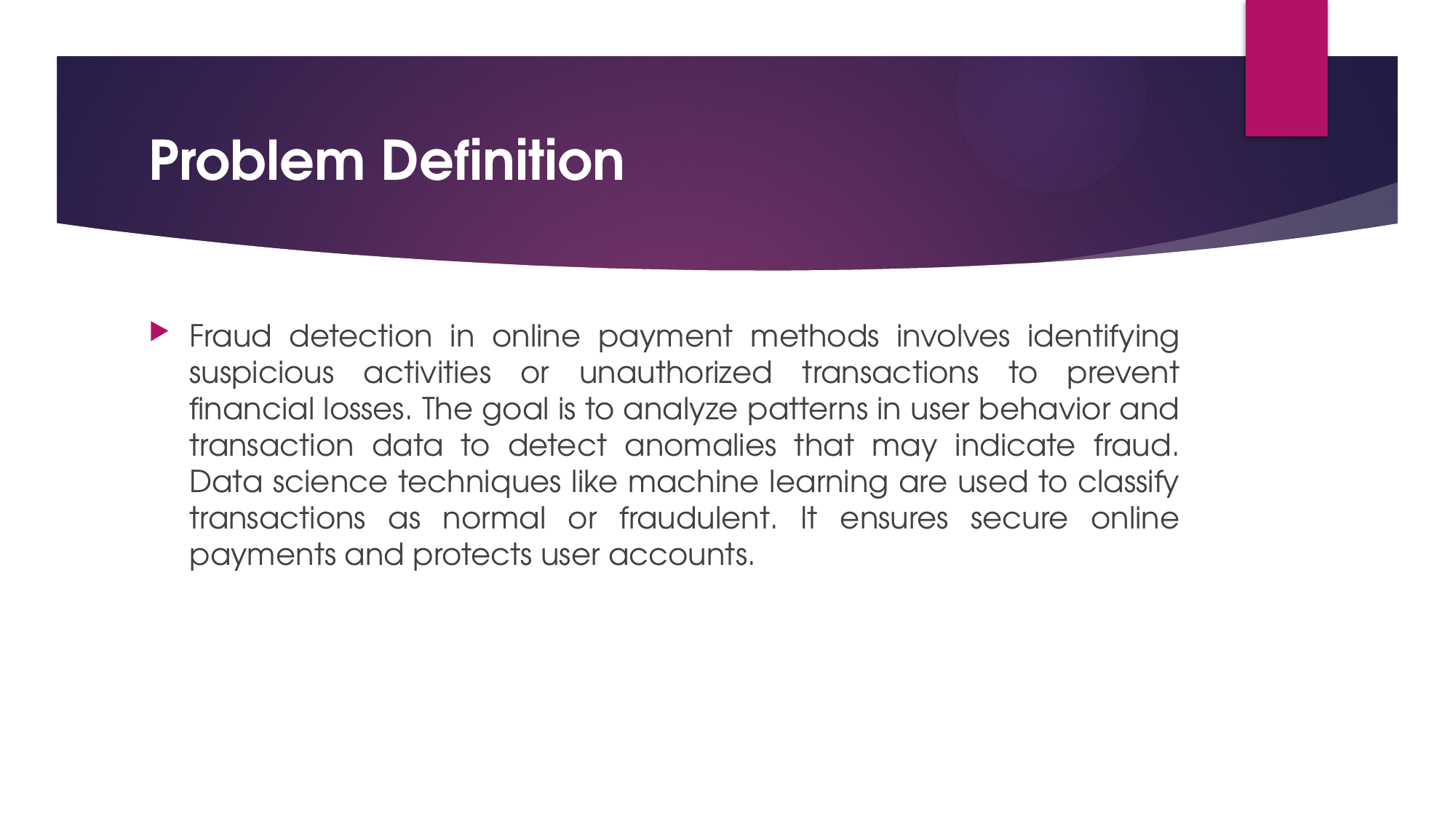

# Problem Definition
Fraud detection in online payment methods involves identifying suspicious activities or unauthorized transactions to prevent financial losses. The goal is to analyze patterns in user behavior and transaction data to detect anomalies that may indicate fraud. Data science techniques like machine learning are used to classify transactions as normal or fraudulent. It ensures secure online payments and protects user accounts.